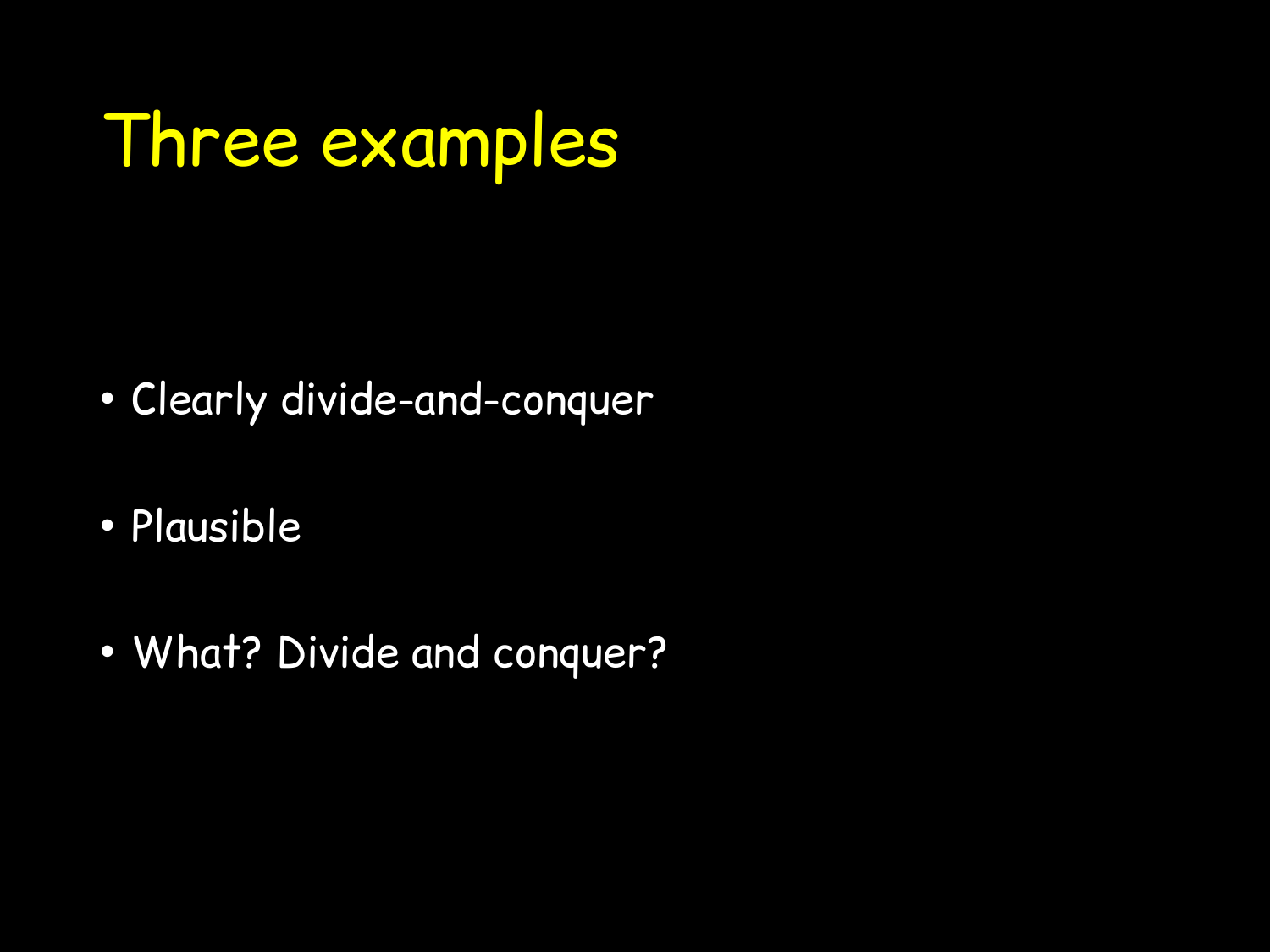

# Three examples

Clearly divide-and-conquer

Plausible

What? Divide and conquer?